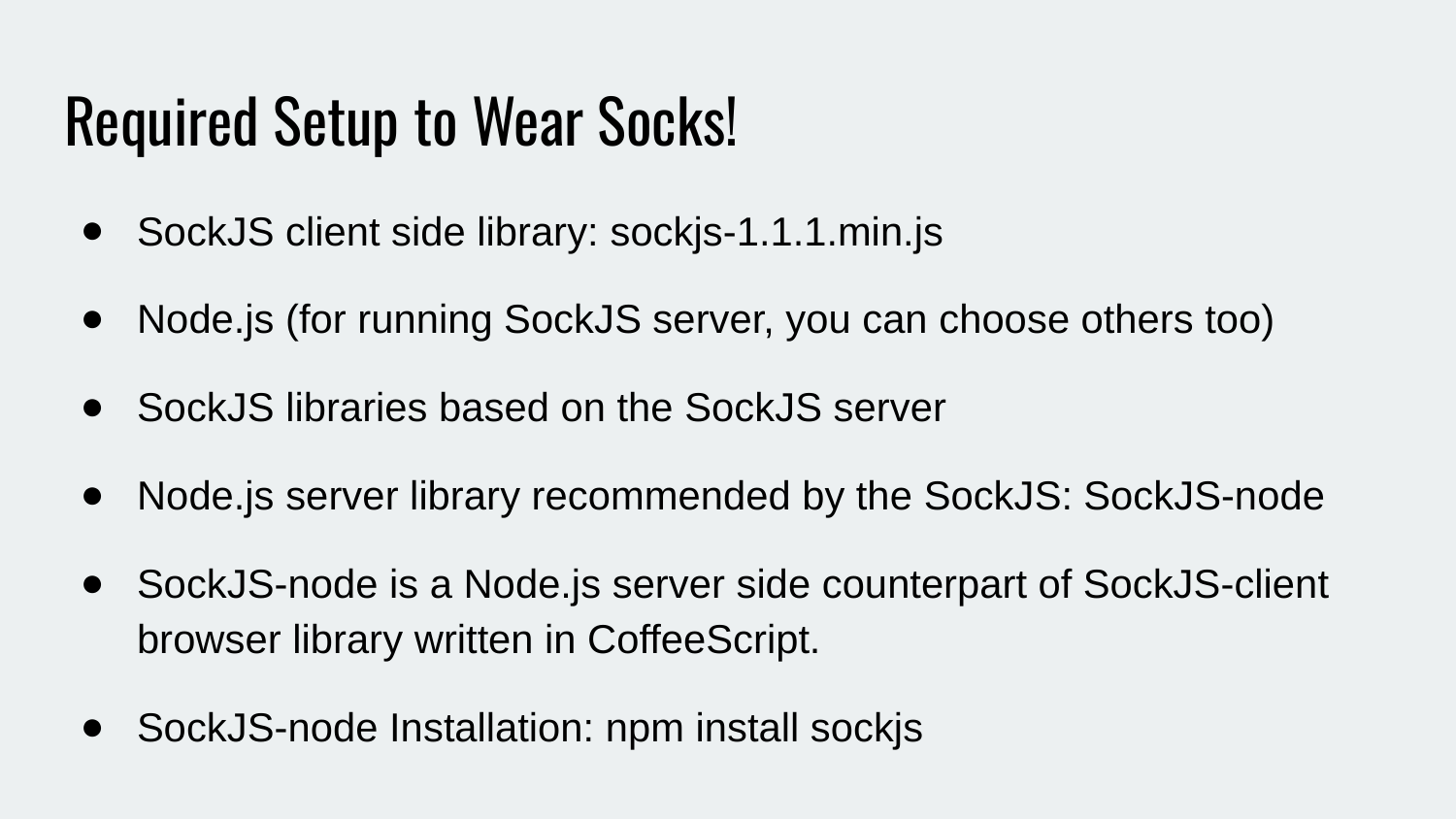

# Required Setup to Wear Socks!
SockJS client side library: sockjs-1.1.1.min.js
Node.js (for running SockJS server, you can choose others too)
SockJS libraries based on the SockJS server
Node.js server library recommended by the SockJS: SockJS-node
SockJS-node is a Node.js server side counterpart of SockJS-client browser library written in CoffeeScript.
SockJS-node Installation: npm install sockjs